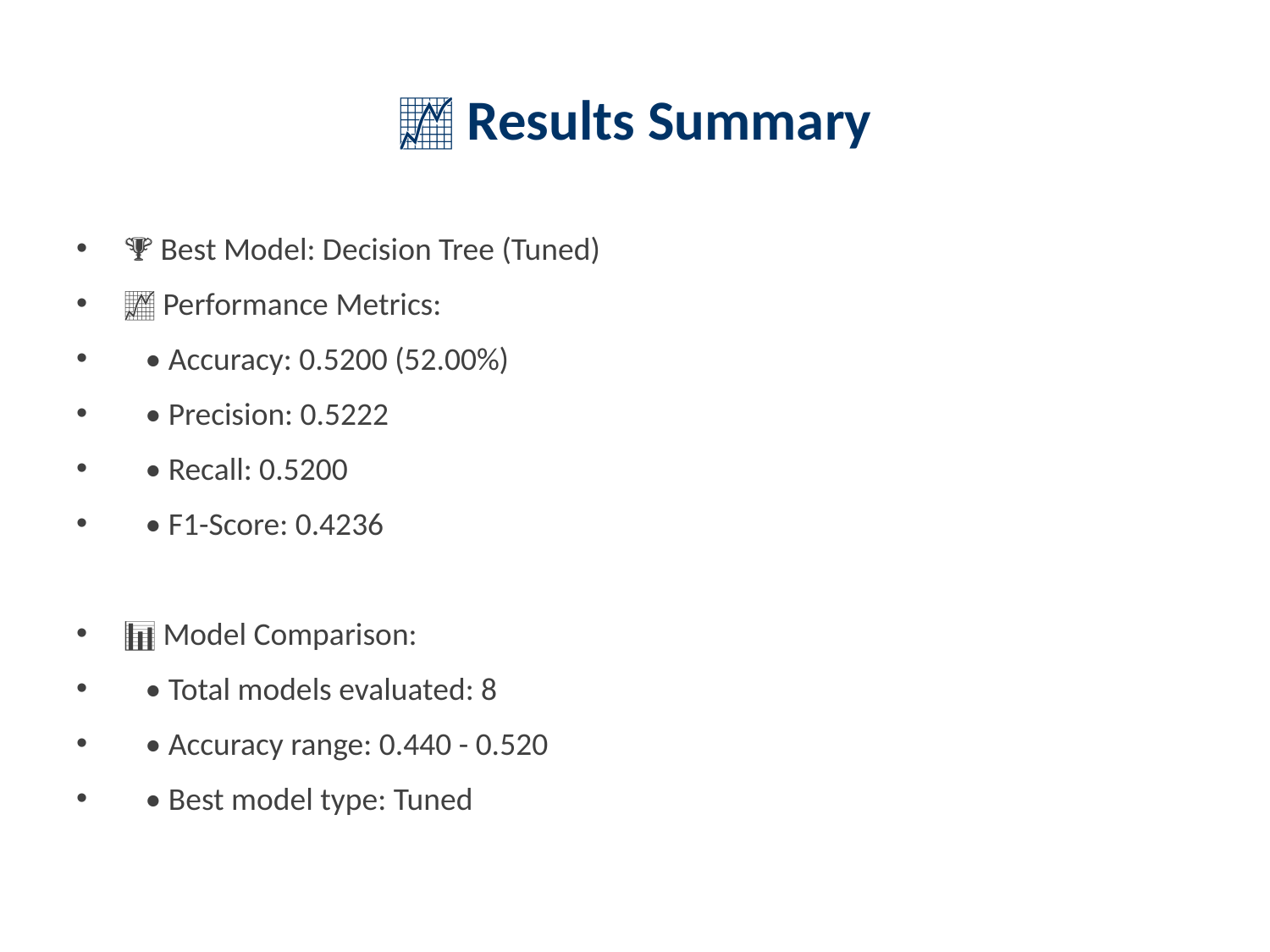

# 📈 Results Summary
🏆 Best Model: Decision Tree (Tuned)
📈 Performance Metrics:
   • Accuracy: 0.5200 (52.00%)
   • Precision: 0.5222
   • Recall: 0.5200
   • F1-Score: 0.4236

📊 Model Comparison:
   • Total models evaluated: 8
   • Accuracy range: 0.440 - 0.520
   • Best model type: Tuned